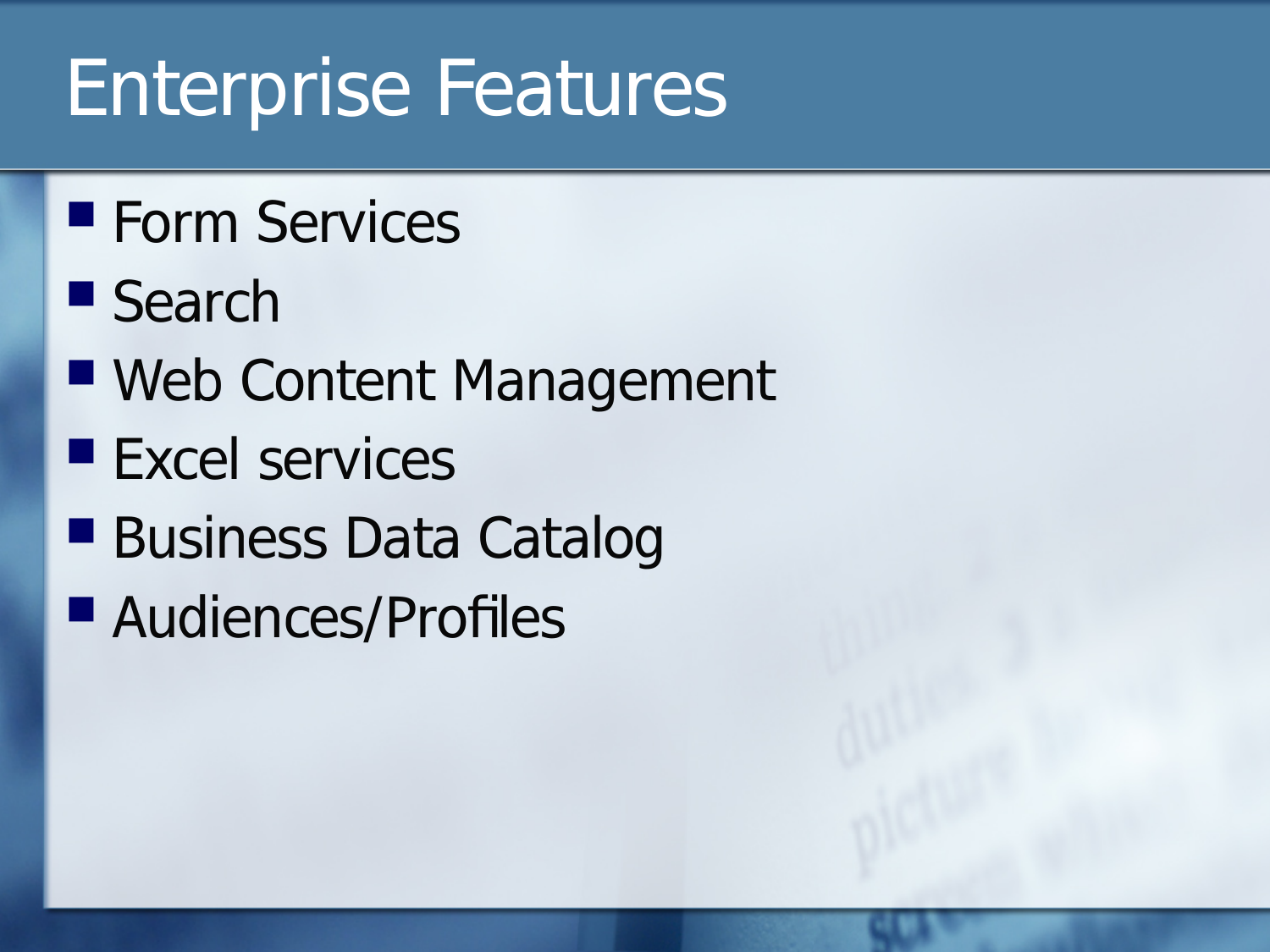

# Enterprise Features
Form Services
Search
Web Content Management
Excel services
Business Data Catalog
Audiences/Profiles